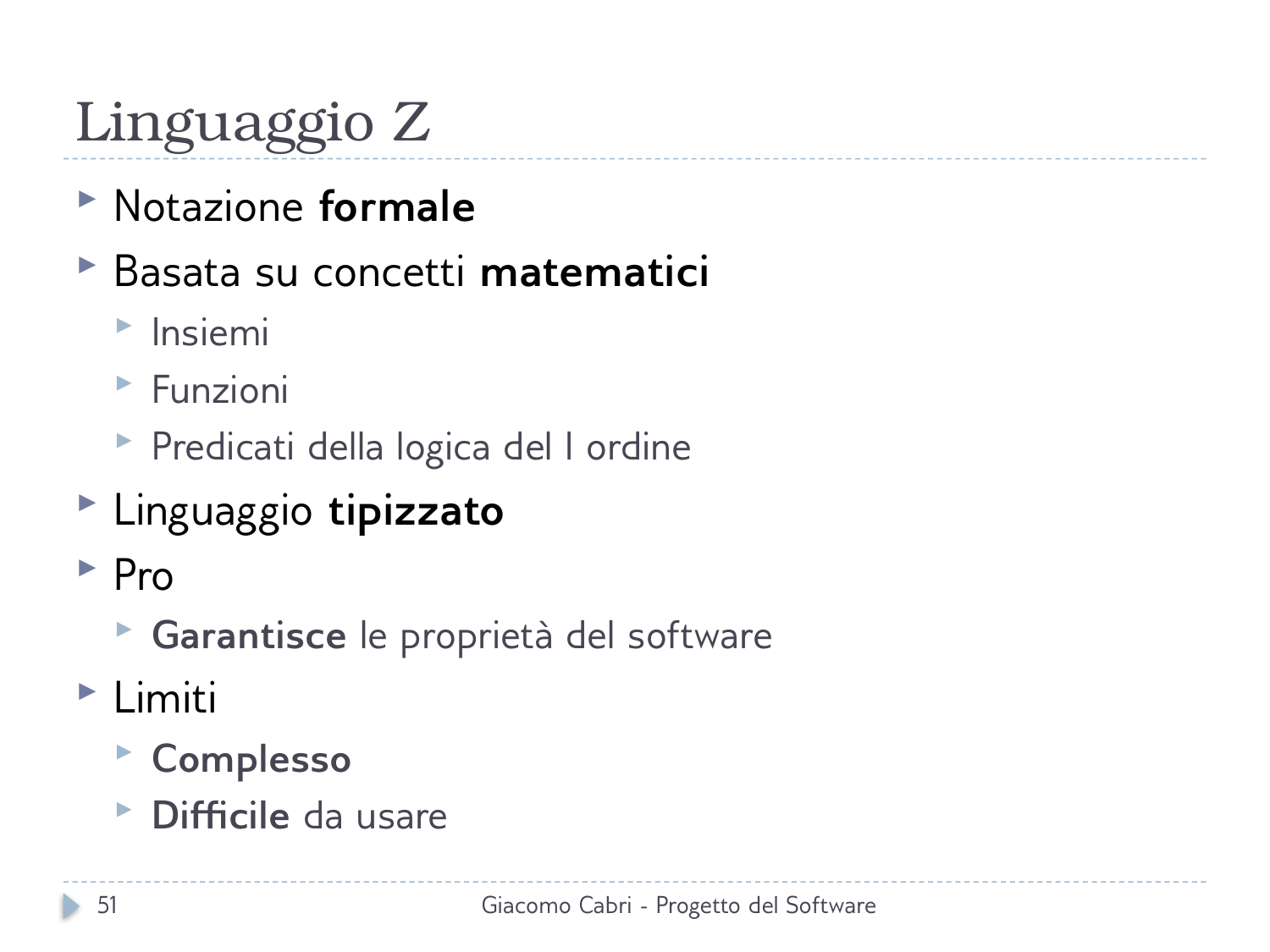

# Linguaggio Z
Notazione formale
Basata su concetti matematici
Insiemi
Funzioni
Predicati della logica del I ordine
Linguaggio tipizzato
Pro
Garantisce le proprietà del software
Limiti
Complesso
Difficile da usare
51
Giacomo Cabri - Progetto del Software